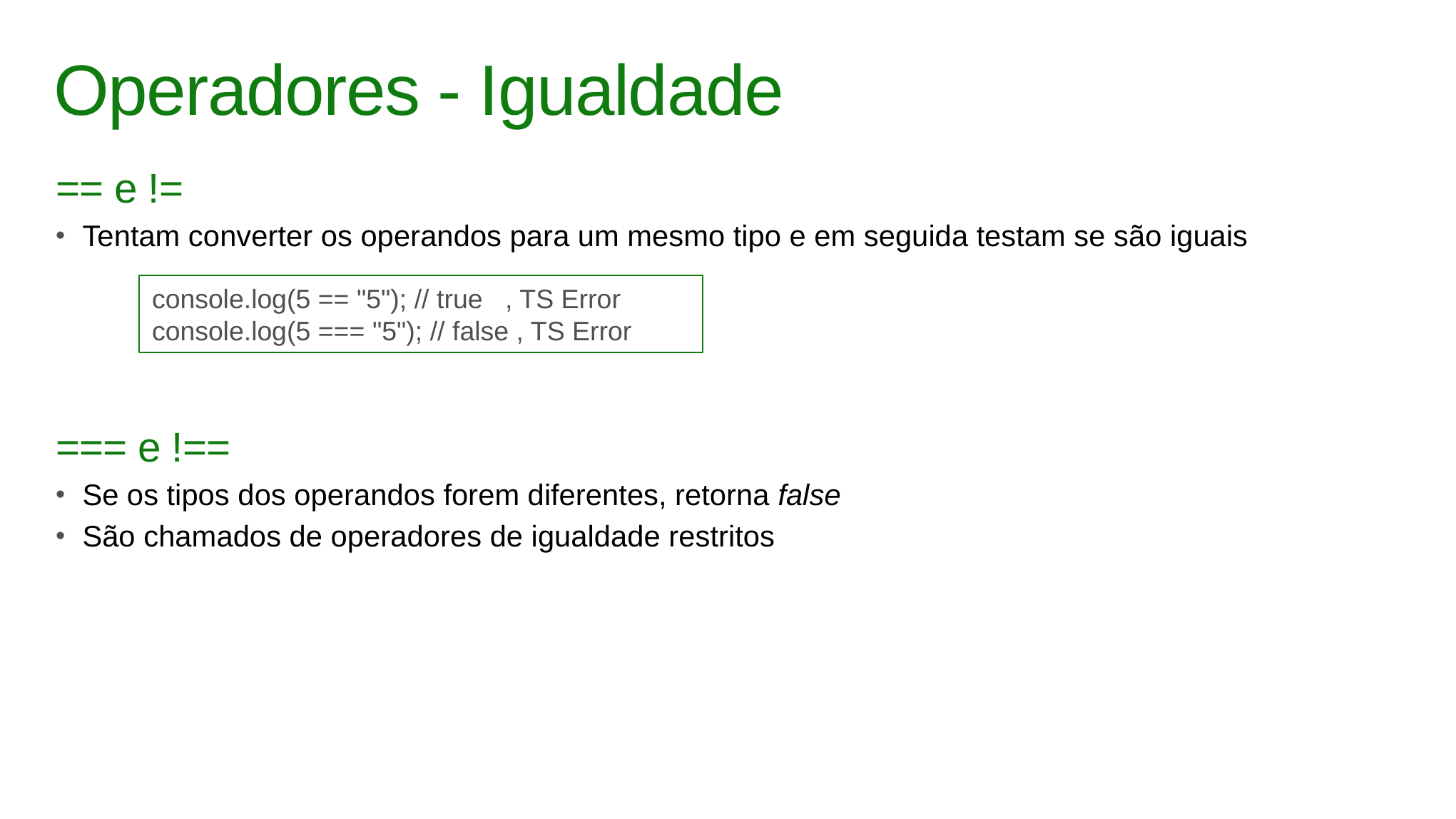

# Operadores - Igualdade
== e !=
Tentam converter os operandos para um mesmo tipo e em seguida testam se são iguais

=== e !==
Se os tipos dos operandos forem diferentes, retorna false
São chamados de operadores de igualdade restritos
console.log(5 == "5"); // true   , TS Error
console.log(5 === "5"); // false , TS Error